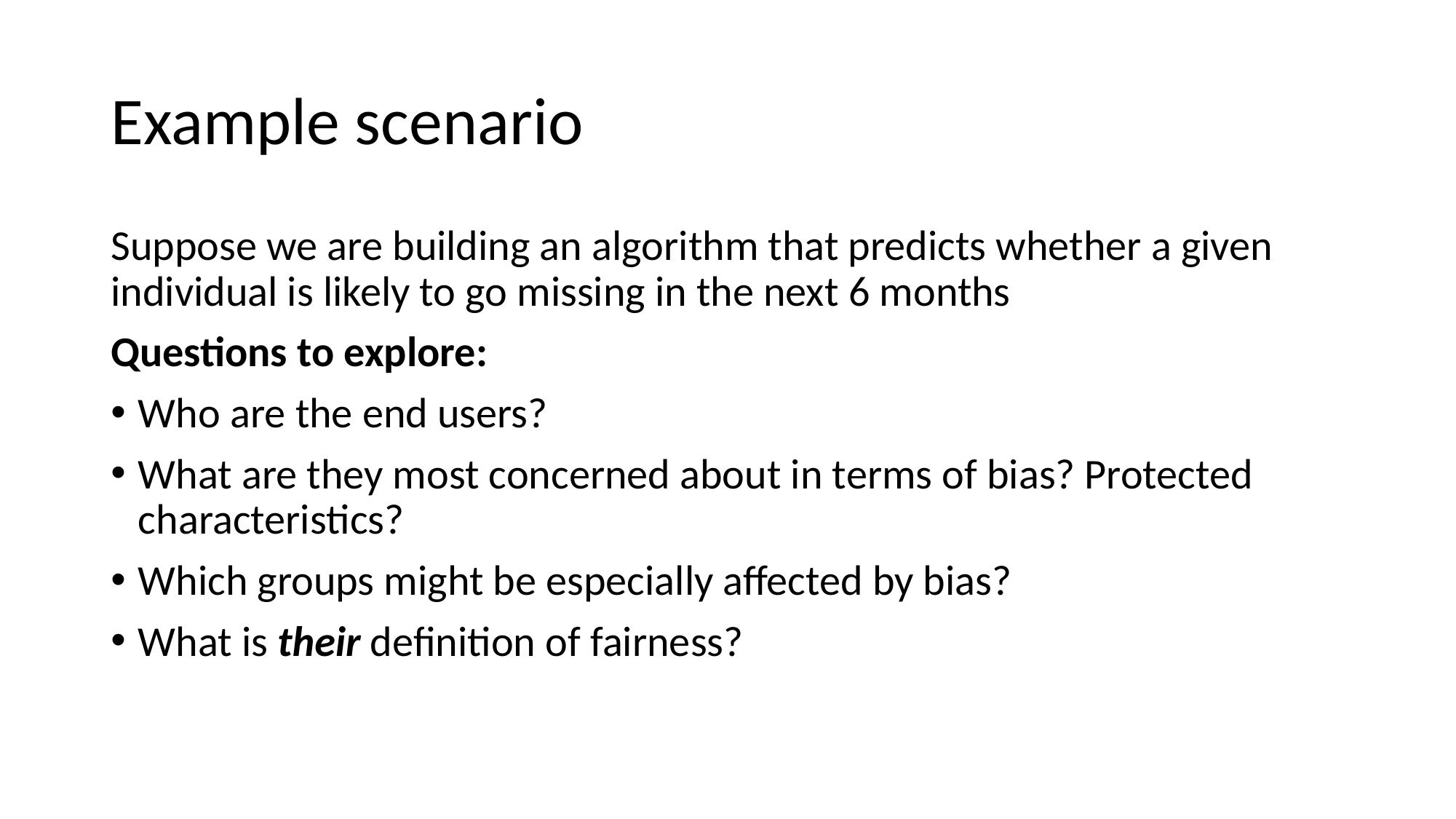

# Example scenario
Suppose we are building an algorithm that predicts whether a given individual is likely to go missing in the next 6 months
Questions to explore:
Who are the end users?
What are they most concerned about in terms of bias? Protected characteristics?
Which groups might be especially affected by bias?
What is their definition of fairness?